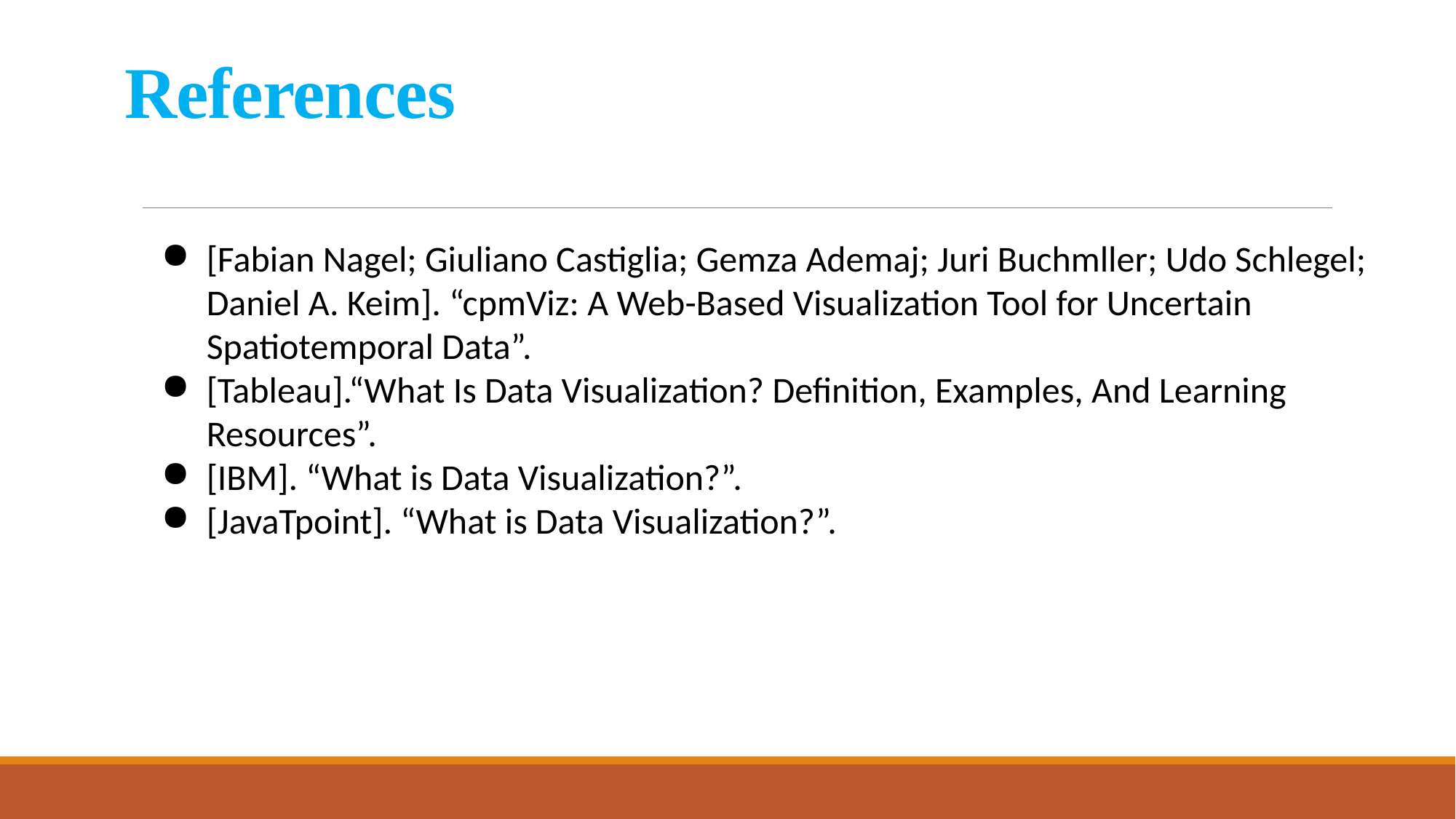

# References
[Fabian Nagel; Giuliano Castiglia; Gemza Ademaj; Juri Buchmller; Udo Schlegel; Daniel A. Keim]. “cpmViz: A Web-Based Visualization Tool for Uncertain Spatiotemporal Data”.
[Tableau].“What Is Data Visualization? Definition, Examples, And Learning Resources”.
[IBM]. “What is Data Visualization?”.
[JavaTpoint]. “What is Data Visualization?”.